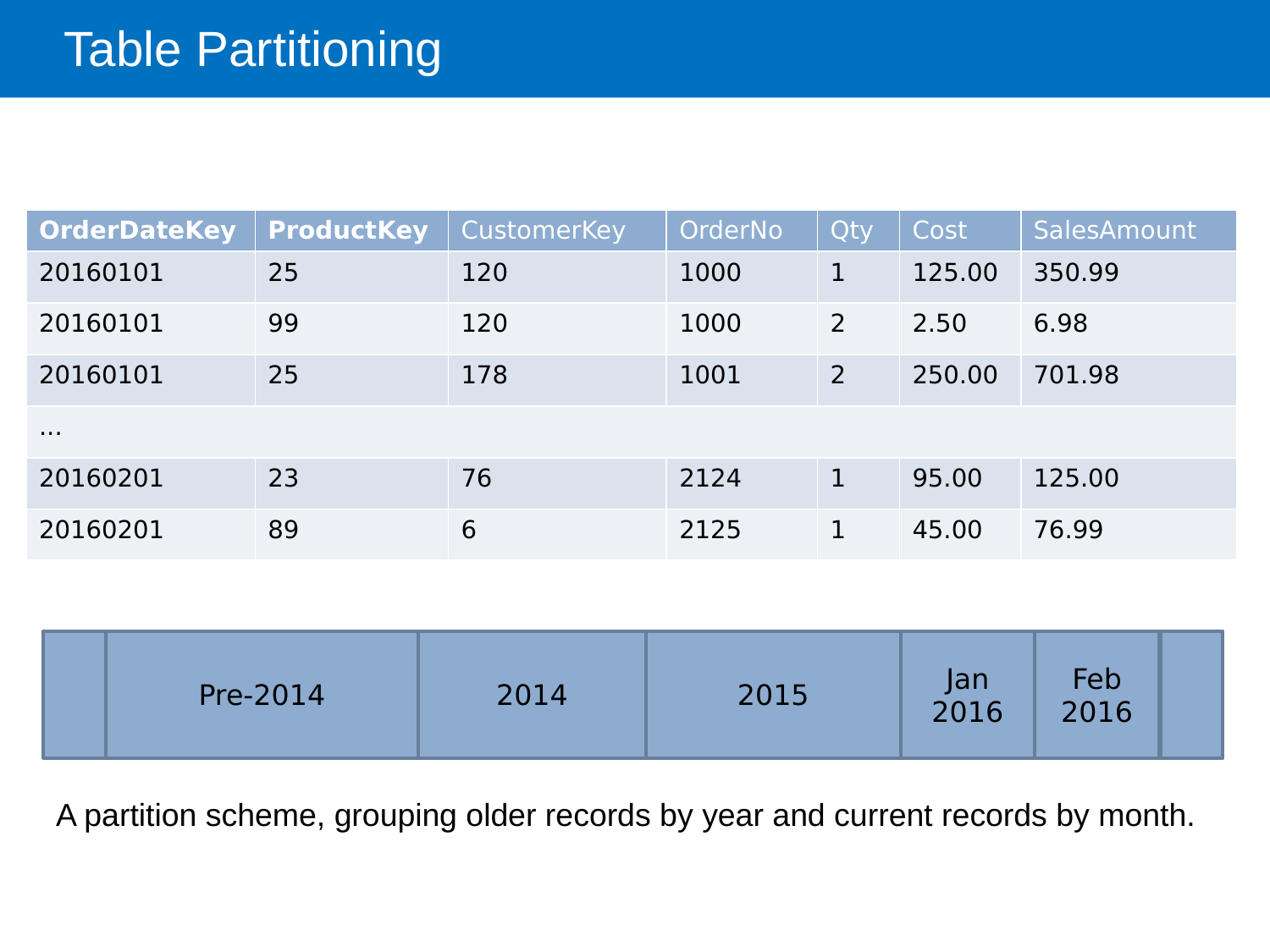

# Table Partitioning
| OrderDateKey | ProductKey | CustomerKey | OrderNo | Qty | Cost | SalesAmount |
| --- | --- | --- | --- | --- | --- | --- |
| 20160101 | 25 | 120 | 1000 | 1 | 125.00 | 350.99 |
| 20160101 | 99 | 120 | 1000 | 2 | 2.50 | 6.98 |
| 20160101 | 25 | 178 | 1001 | 2 | 250.00 | 701.98 |
| ... |  |  |  |  |  |  |
| 20160201 | 23 | 76 | 2124 | 1 | 95.00 | 125.00 |
| 20160201 | 89 | 6 | 2125 | 1 | 45.00 | 76.99 |

Pre-2014
2014
2015
Jan
2016
Feb
2016

A partition scheme, grouping older records by year and current records by month.